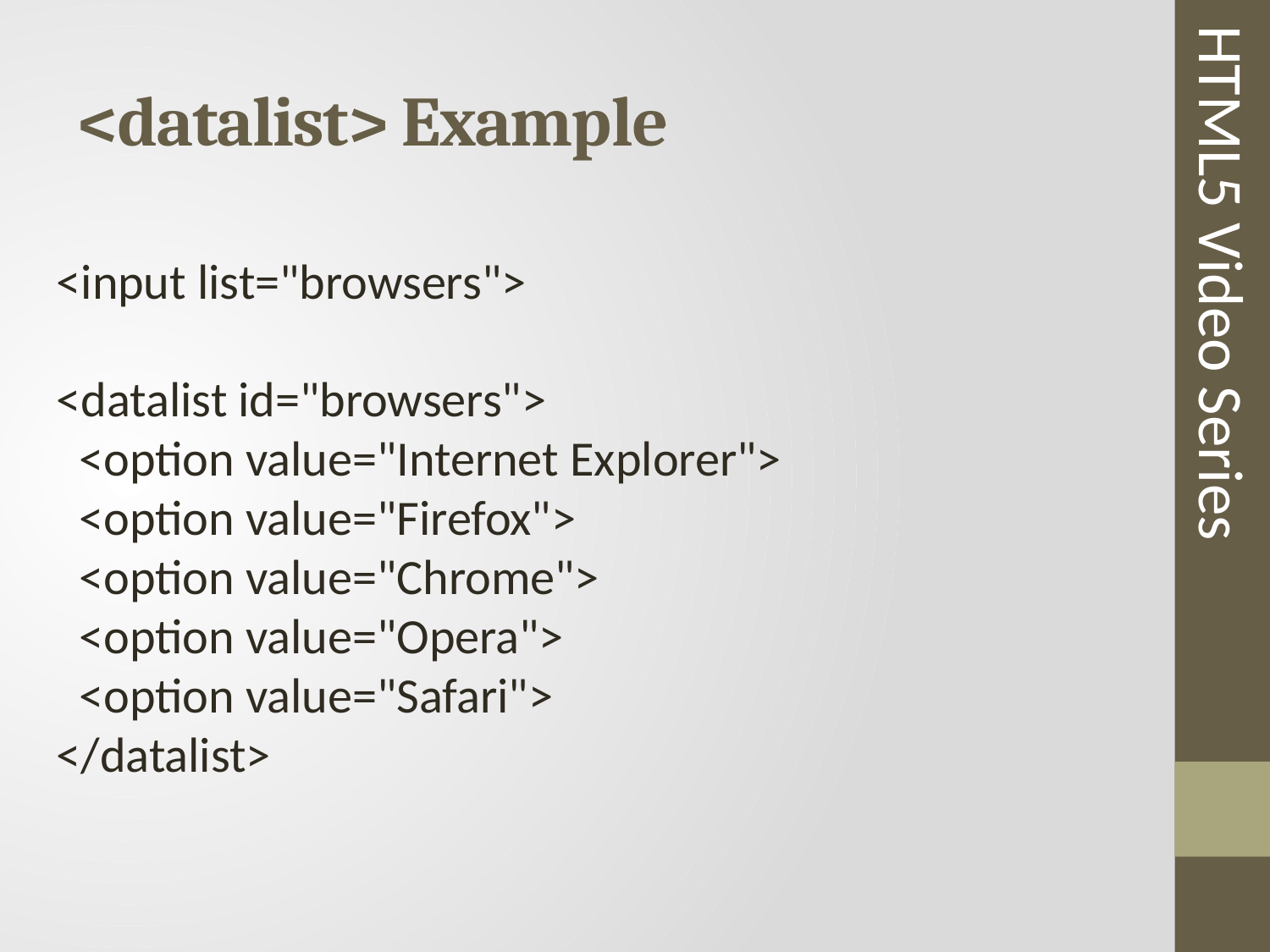

# <datalist> Example
HTML5 Video Series
<input list="browsers">
<datalist id="browsers">
  <option value="Internet Explorer">
  <option value="Firefox">
  <option value="Chrome">
  <option value="Opera">
  <option value="Safari">
</datalist>